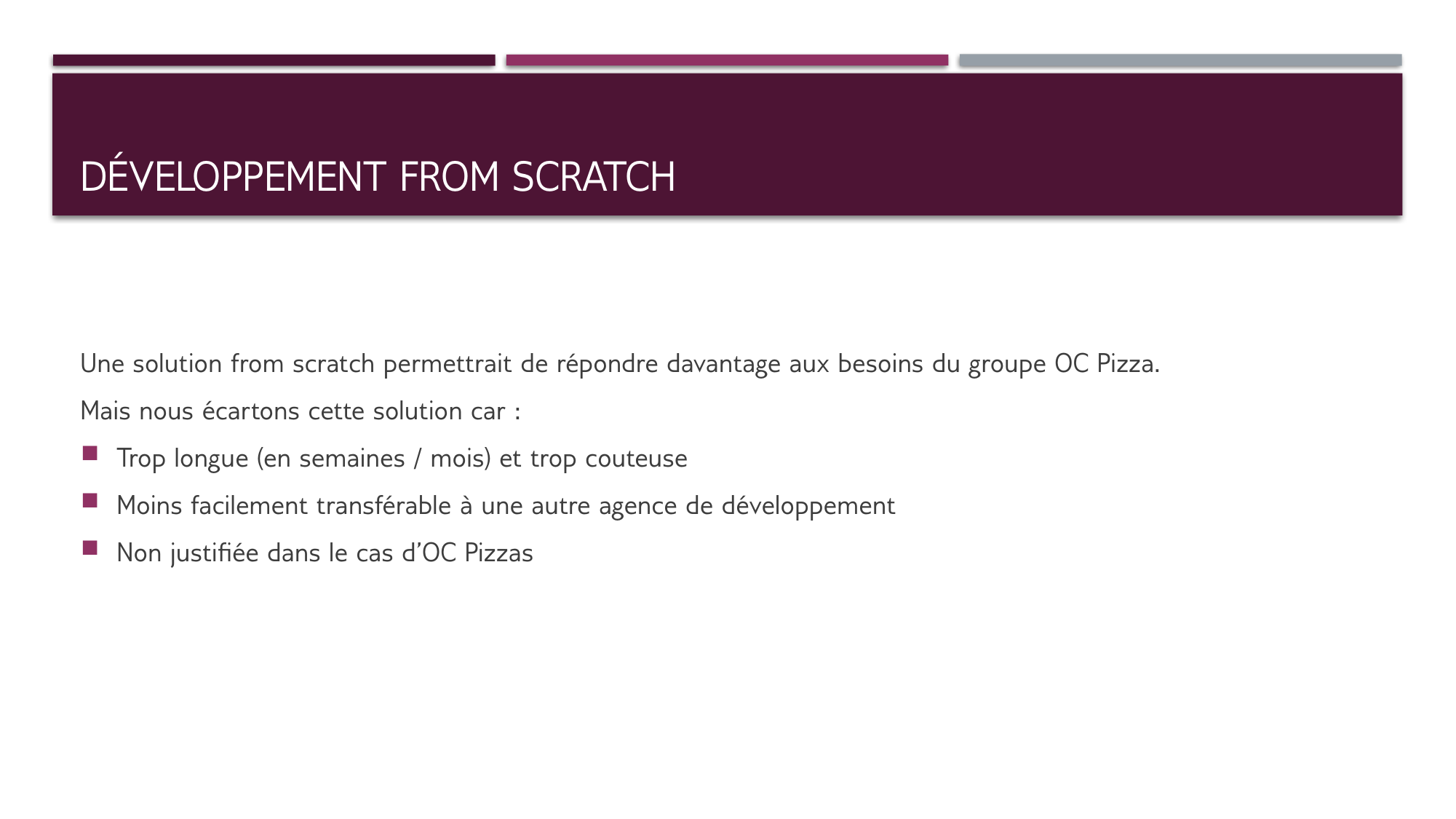

# Développement from scratch
Une solution from scratch permettrait de répondre davantage aux besoins du groupe OC Pizza.
Mais nous écartons cette solution car :
Trop longue (en semaines / mois) et trop couteuse
Moins facilement transférable à une autre agence de développement
Non justifiée dans le cas d’OC Pizzas